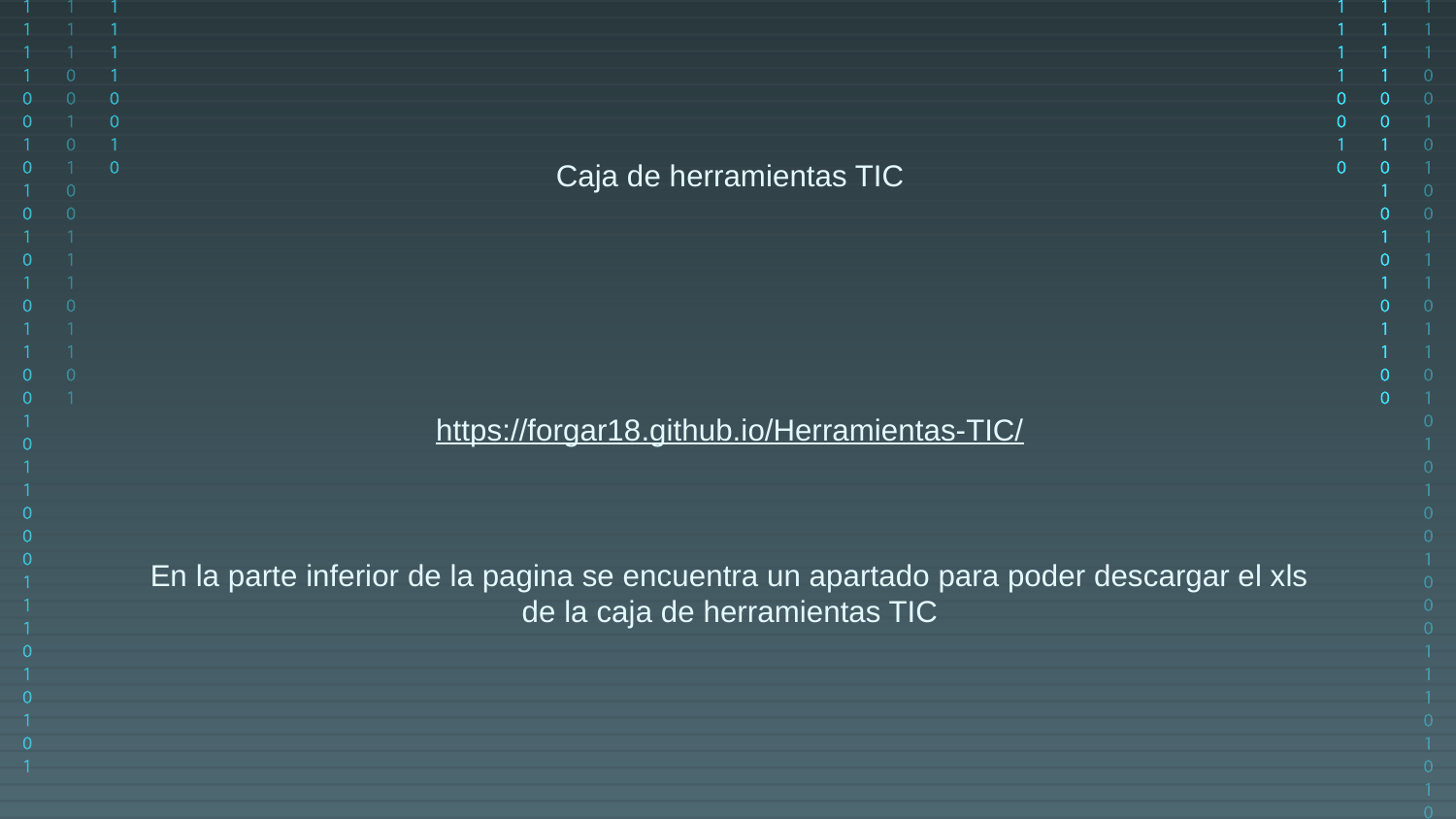

Caja de herramientas TIC

https://forgar18.github.io/Herramientas-TIC/

En la parte inferior de la pagina se encuentra un apartado para poder descargar el xls de la caja de herramientas TIC